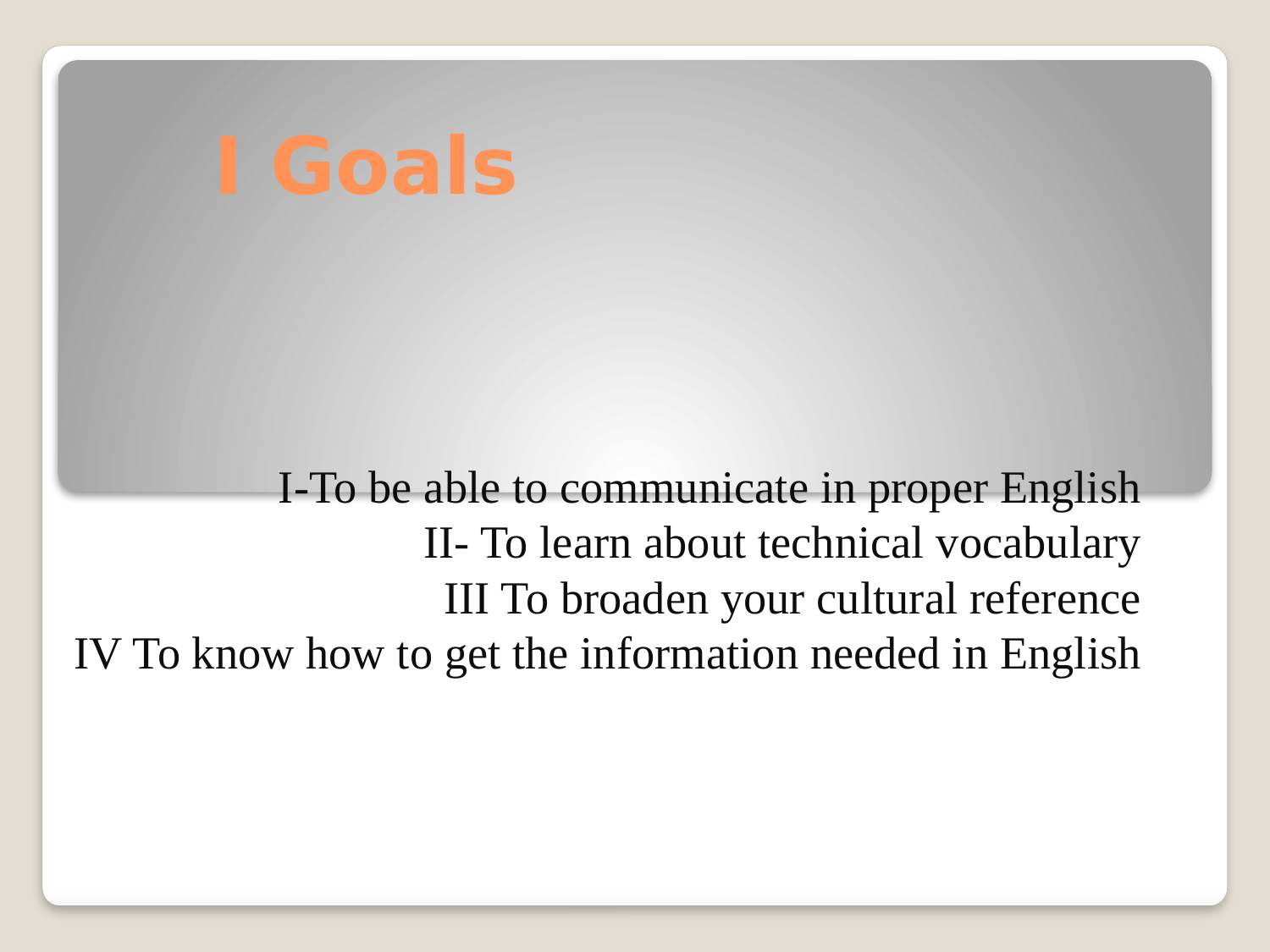

# I Goals

I-To be able to communicate in proper English
II- To learn about technical vocabulary
III To broaden your cultural reference
IV To know how to get the information needed in English